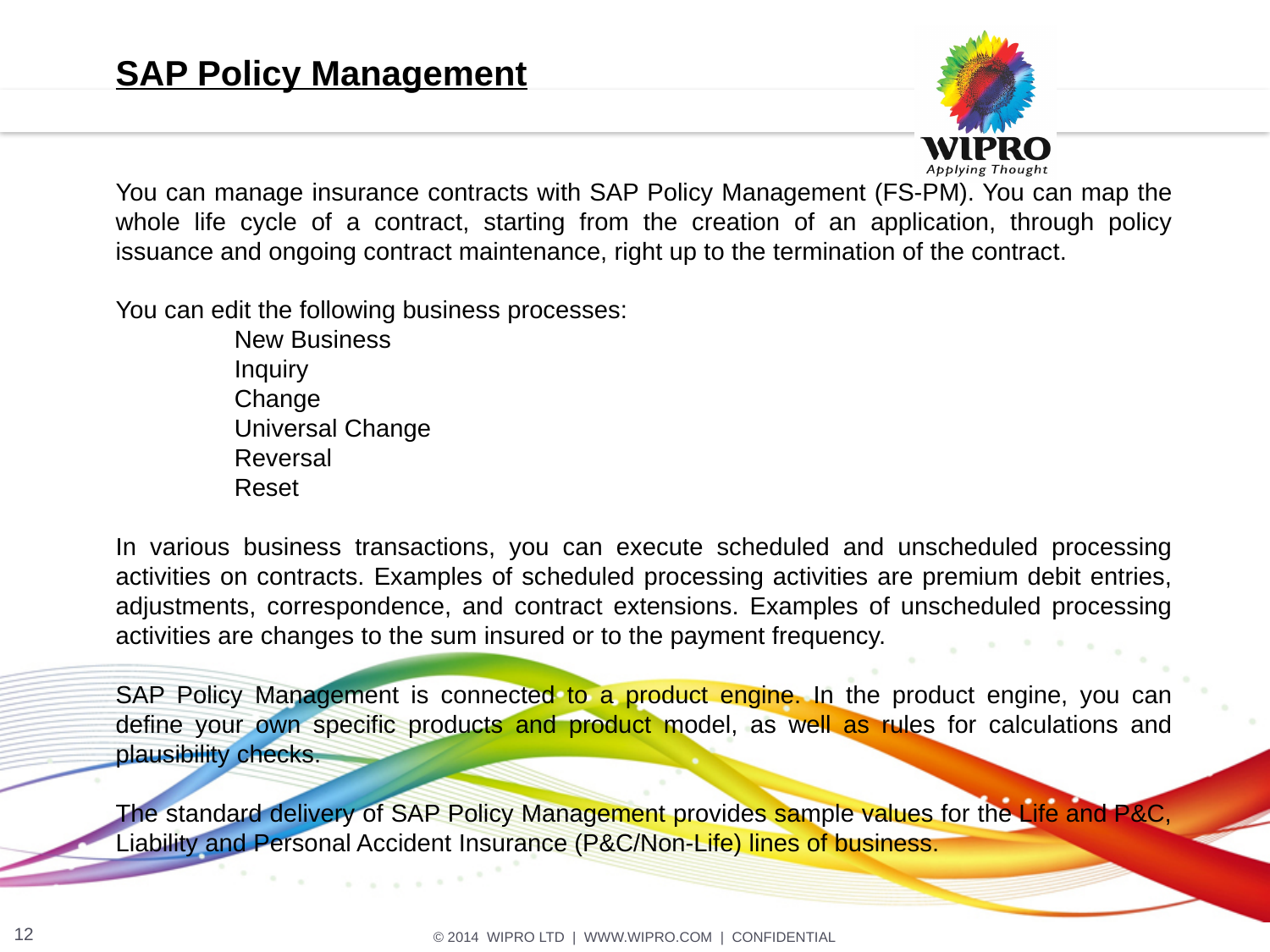

SAP Policy Management
You can manage insurance contracts with SAP Policy Management (FS-PM). You can map the whole life cycle of a contract, starting from the creation of an application, through policy issuance and ongoing contract maintenance, right up to the termination of the contract.

You can edit the following business processes:
                 New Business
                 Inquiry
                 Change
                 Universal Change
                 Reversal
                 Reset

In various business transactions, you can execute scheduled and unscheduled processing activities on contracts. Examples of scheduled processing activities are premium debit entries, adjustments, correspondence, and contract extensions. Examples of unscheduled processing activities are changes to the sum insured or to the payment frequency.

SAP Policy Management is connected to a product engine. In the product engine, you can define your own specific products and product model, as well as rules for calculations and plausibility checks.

The standard delivery of SAP Policy Management provides sample values for the Life and P&C, Liability and Personal Accident Insurance (P&C/Non-Life) lines of business.